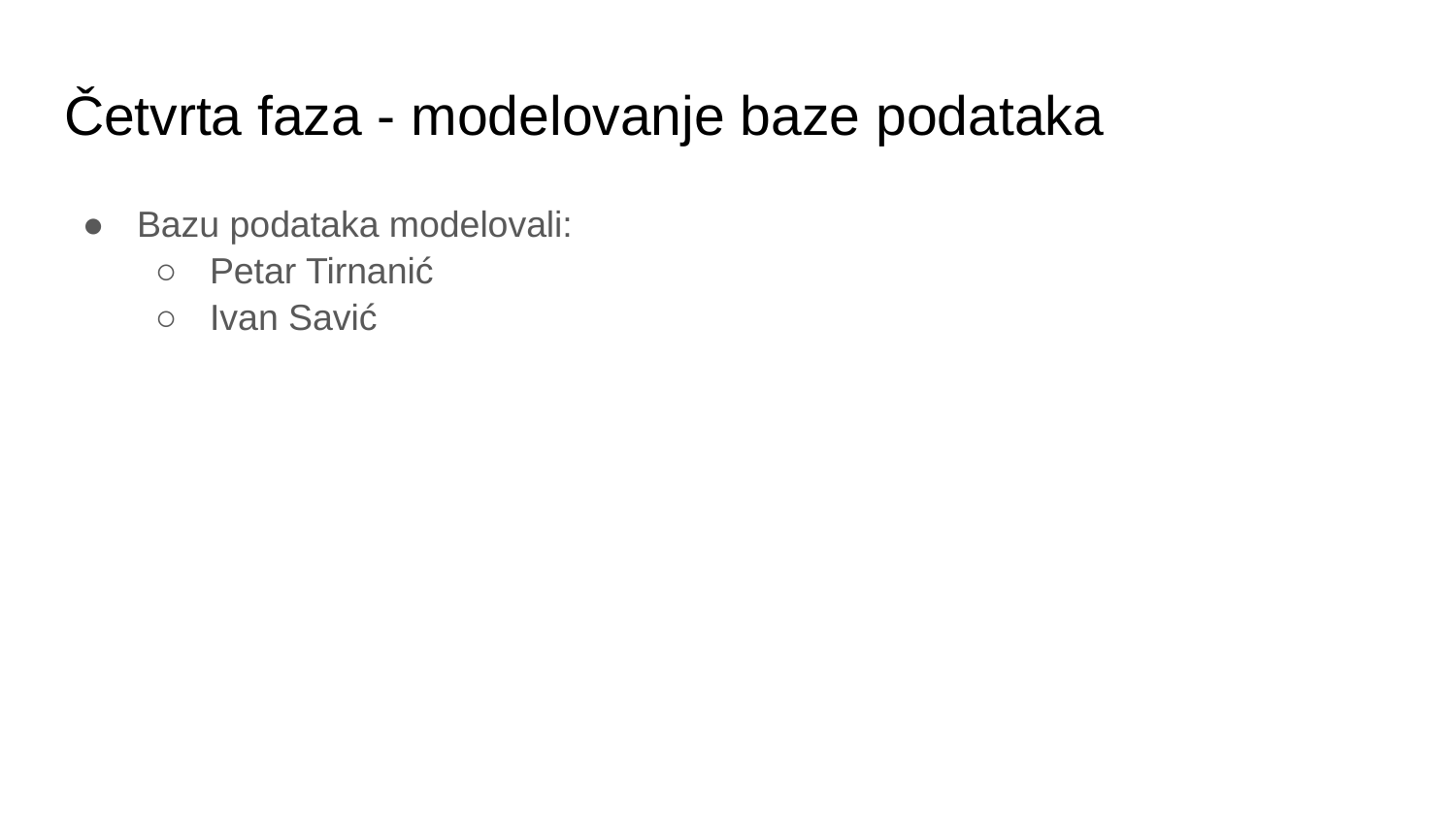

# Četvrta faza - modelovanje baze podataka
Bazu podataka modelovali:
Petar Tirnanić
Ivan Savić